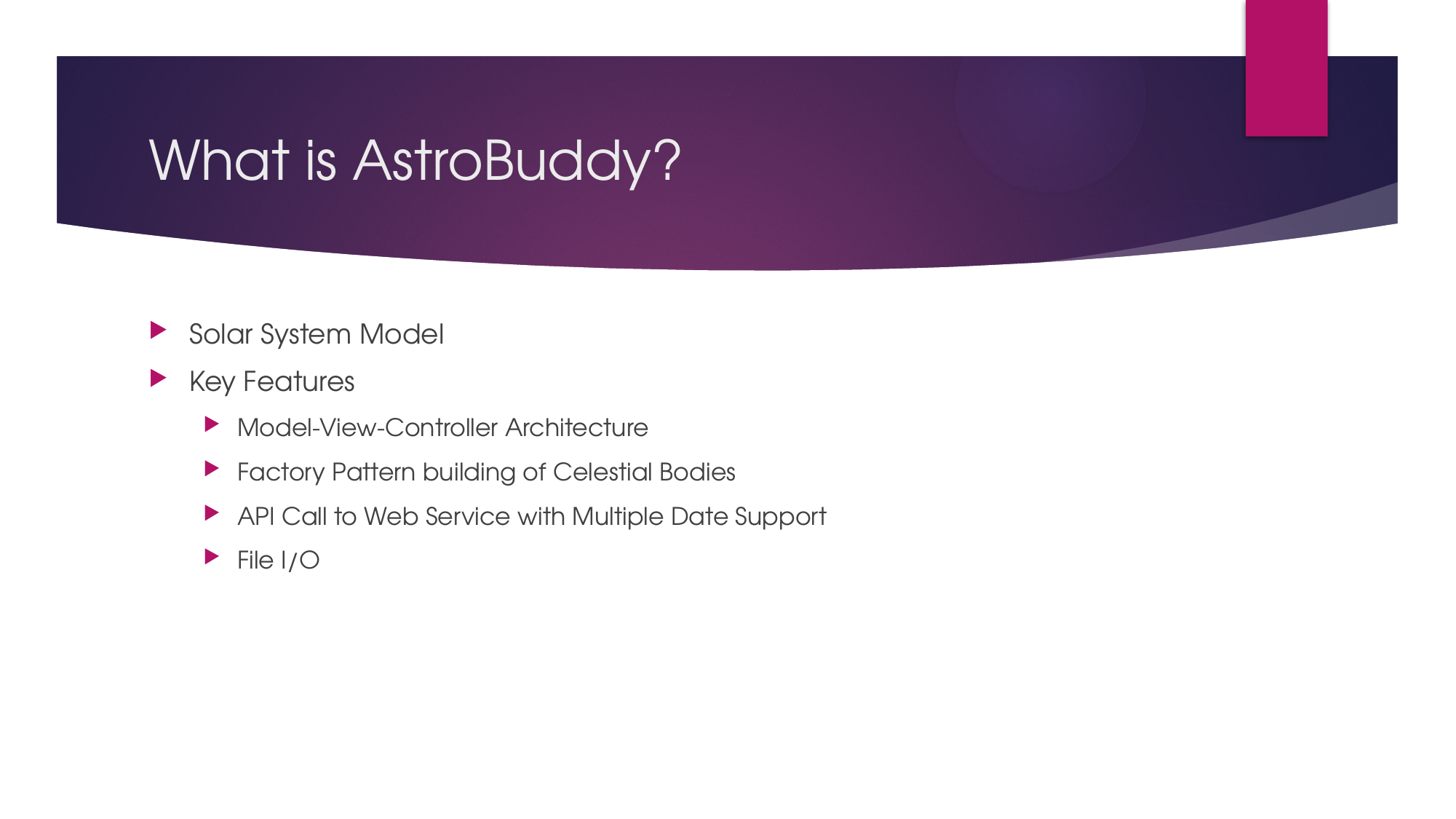

# What is AstroBuddy?
Solar System Model
Key Features
Model-View-Controller Architecture
Factory Pattern building of Celestial Bodies
API Call to Web Service with Multiple Date Support
File I/O